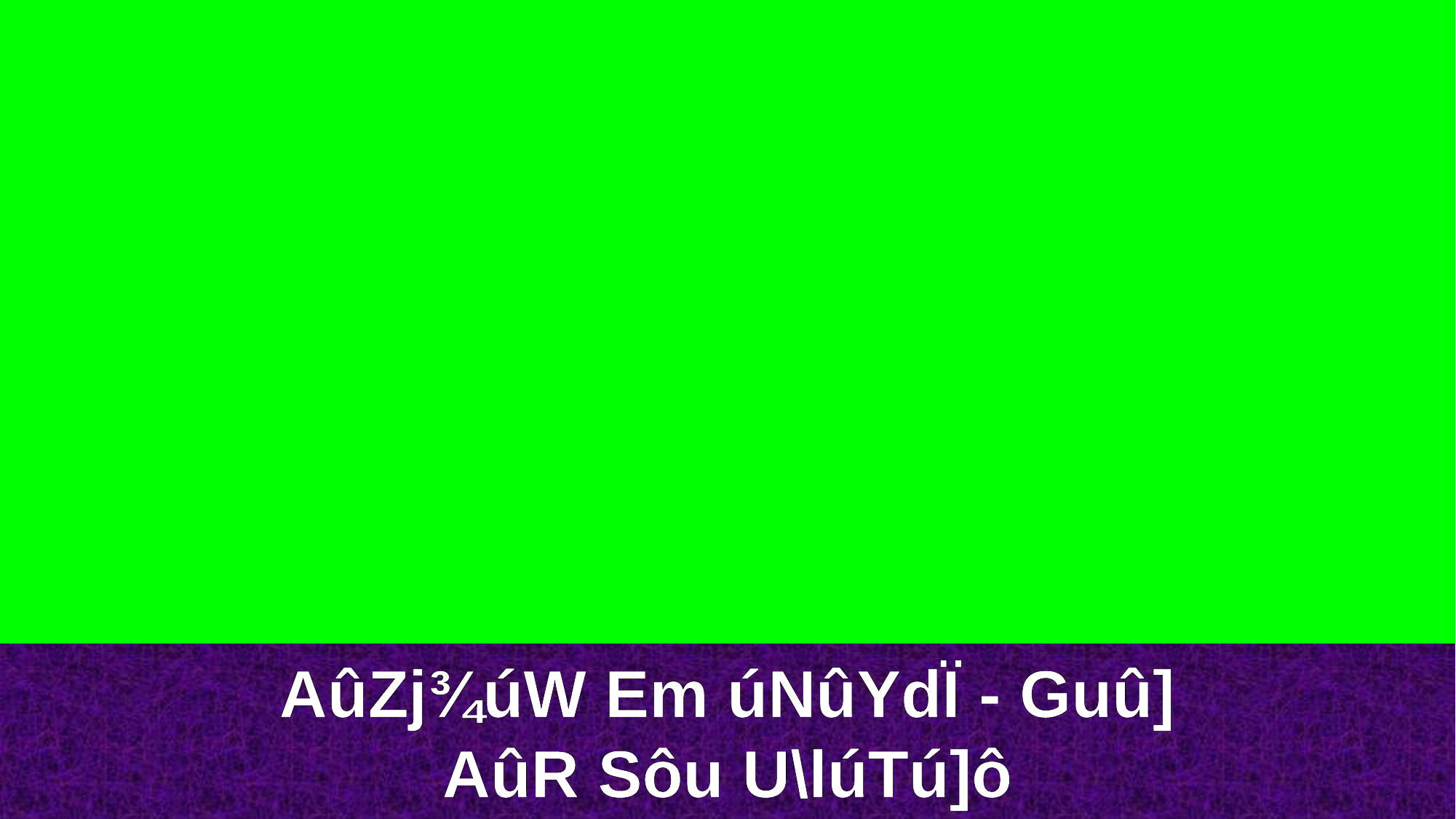

AûZj¾úW Em úNûYdÏ - Guû]
AûR Sôu U\lúTú]ô